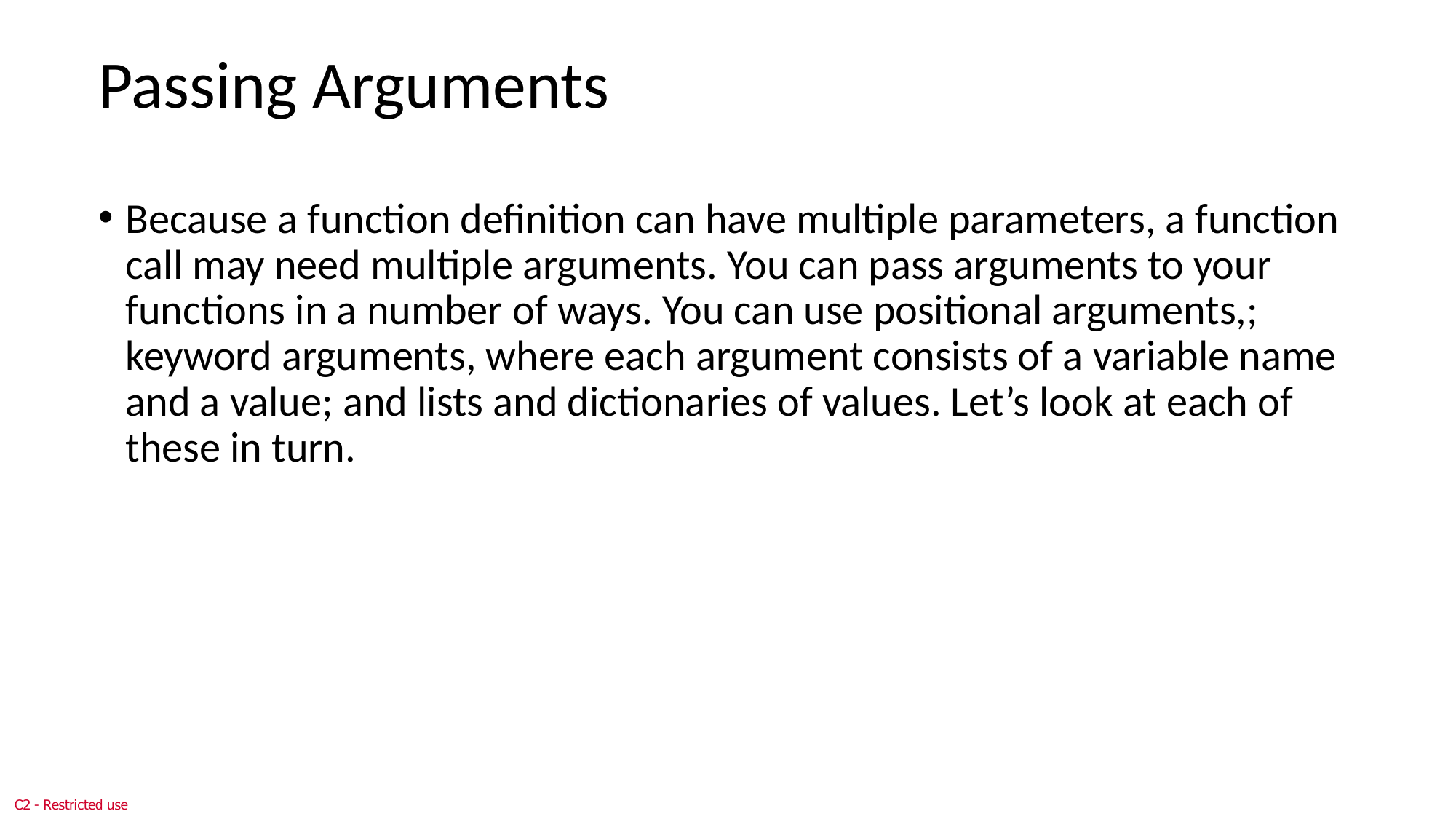

# Passing Arguments
Because a function definition can have multiple parameters, a function call may need multiple arguments. You can pass arguments to your functions in a number of ways. You can use positional arguments,; keyword arguments, where each argument consists of a variable name and a value; and lists and dictionaries of values. Let’s look at each of these in turn.